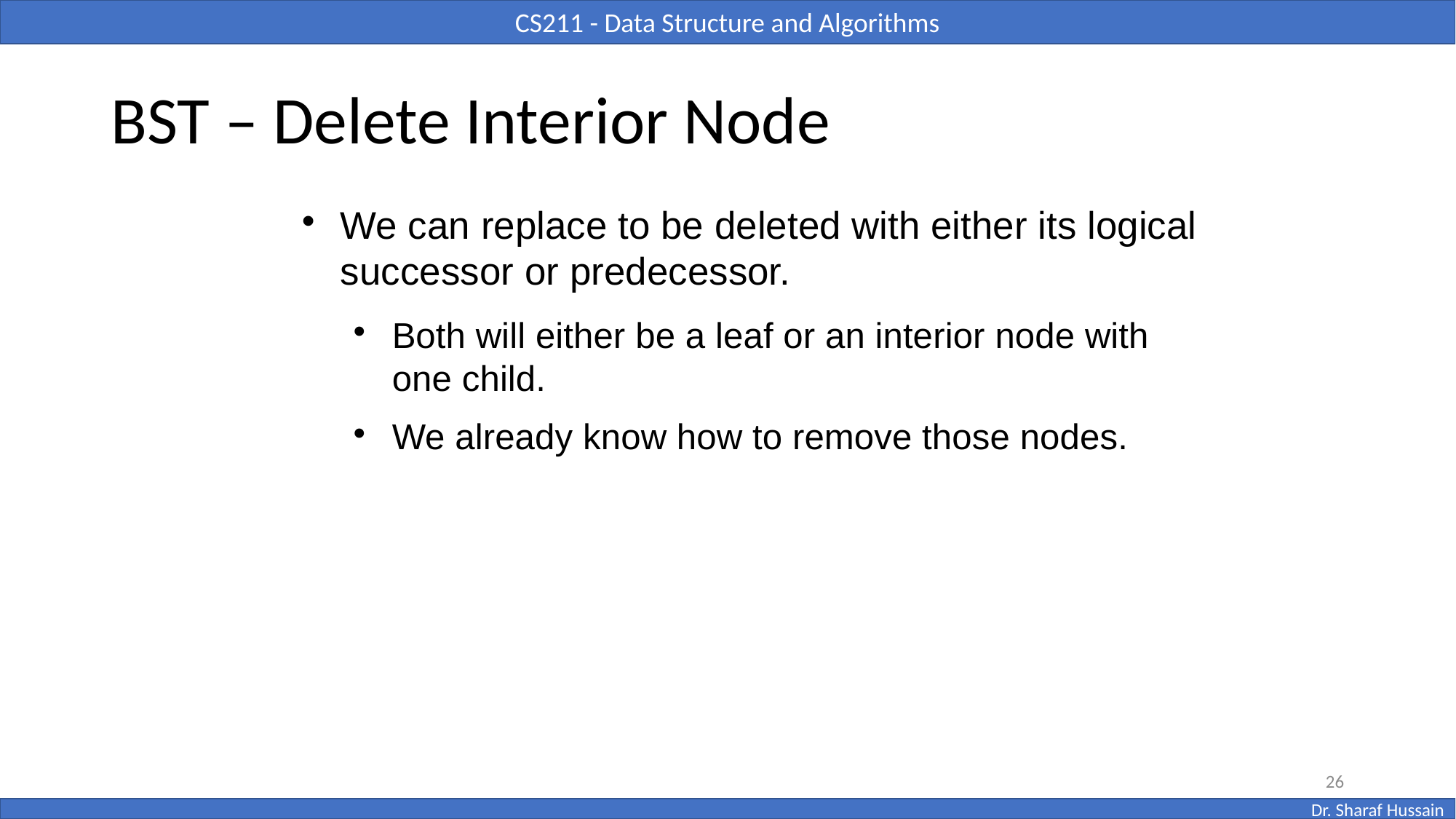

# BST – Delete Interior Node
We can replace to be deleted with either its logical successor or predecessor.
Both will either be a leaf or an interior node with one child.
We already know how to remove those nodes.
26